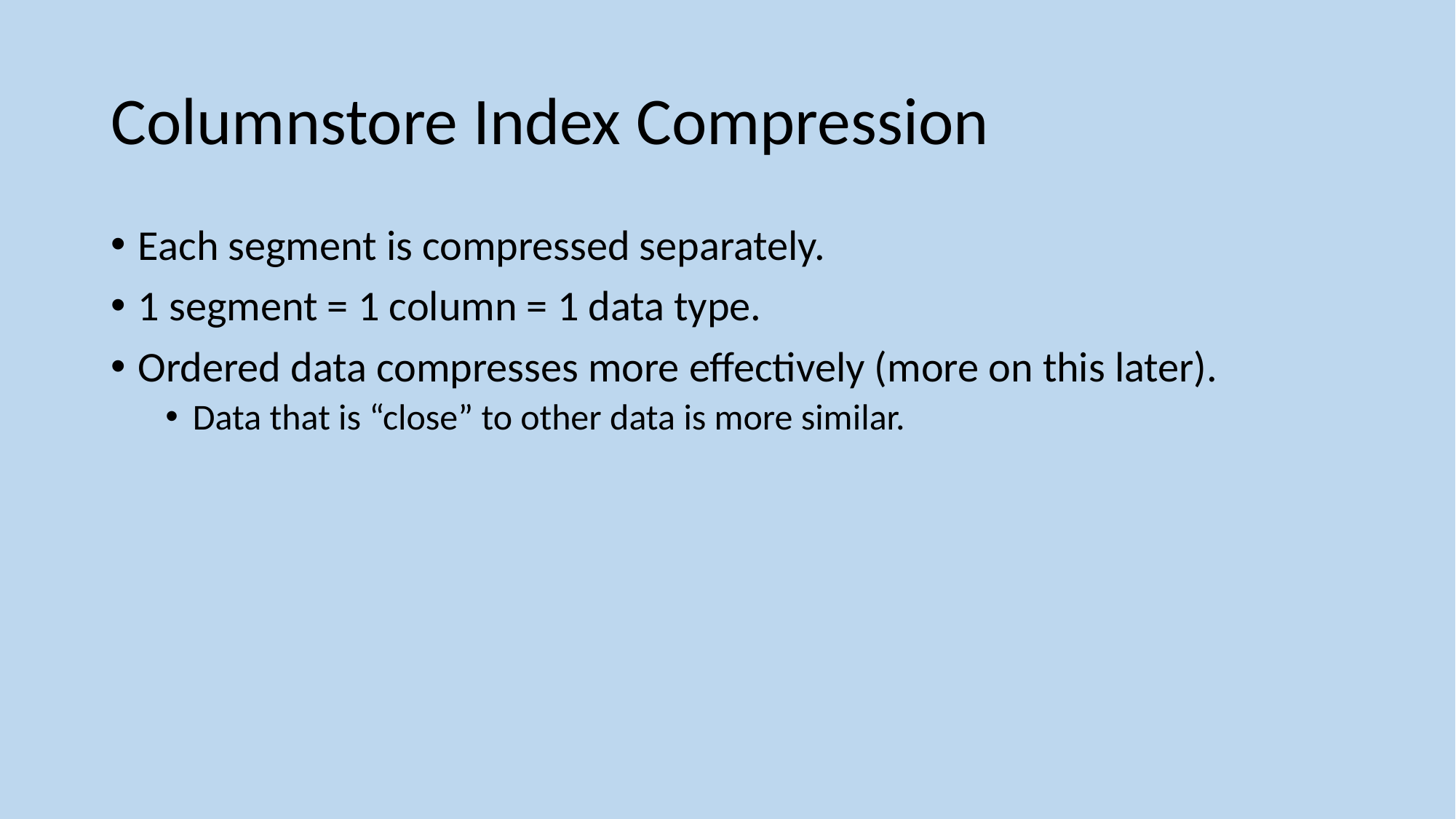

# Columnstore Index Compression
Each segment is compressed separately.
1 segment = 1 column = 1 data type.
Ordered data compresses more effectively (more on this later).
Data that is “close” to other data is more similar.